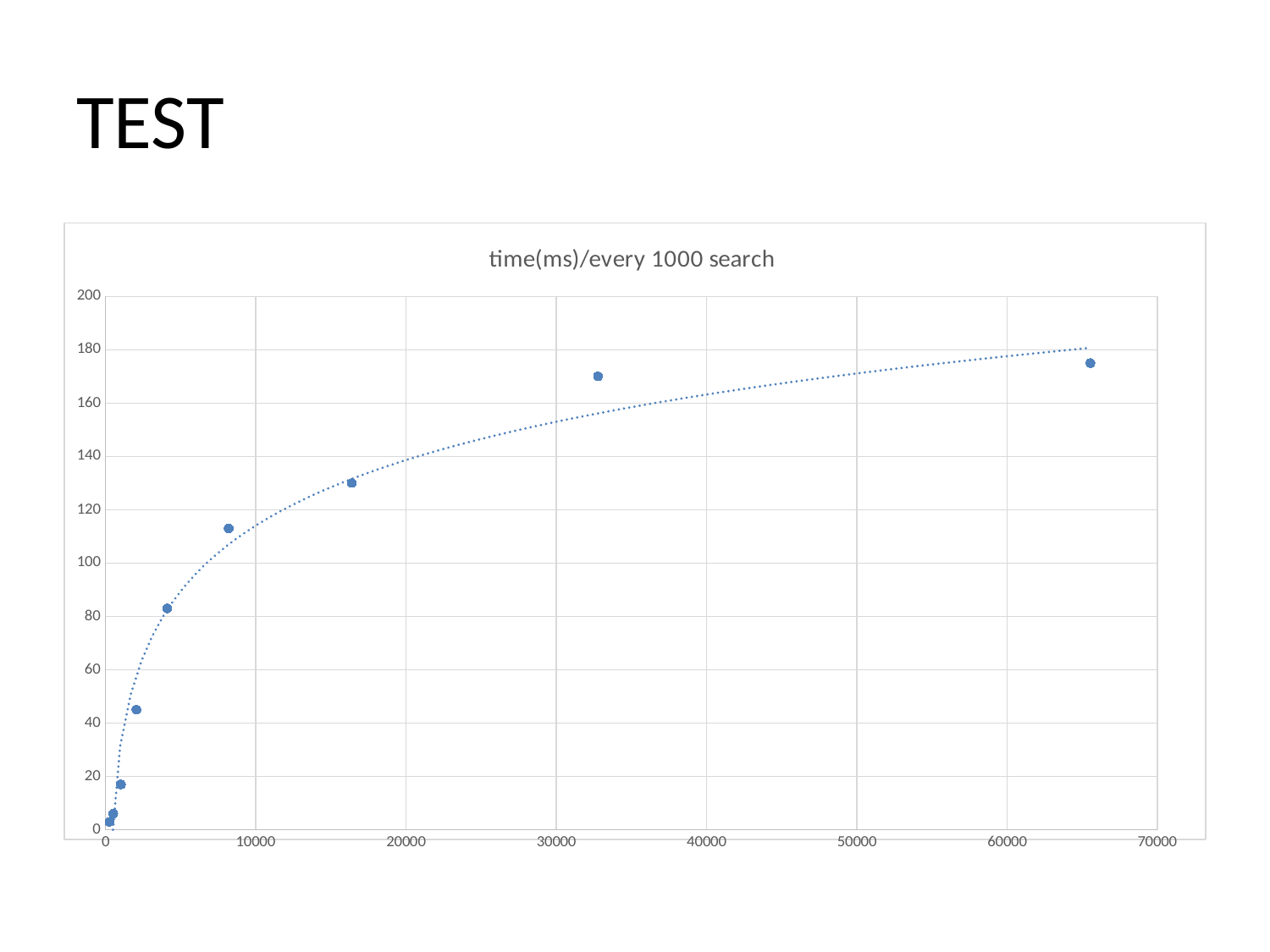

# TEST

### Chart:

| Category | time(ms)/every 1000 search  |
|---|---|